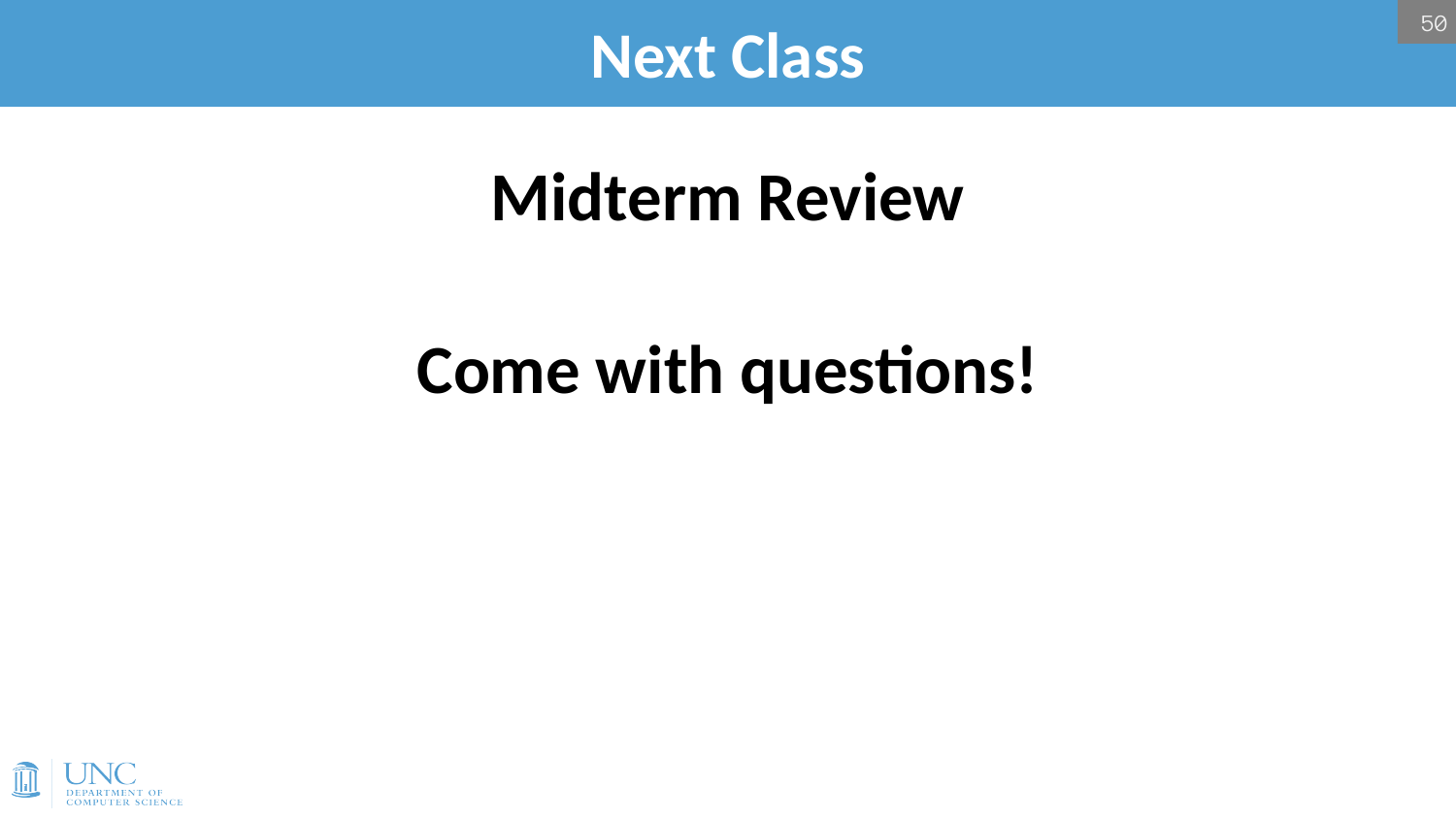

50
# Next Class
Midterm Review

Come with questions!